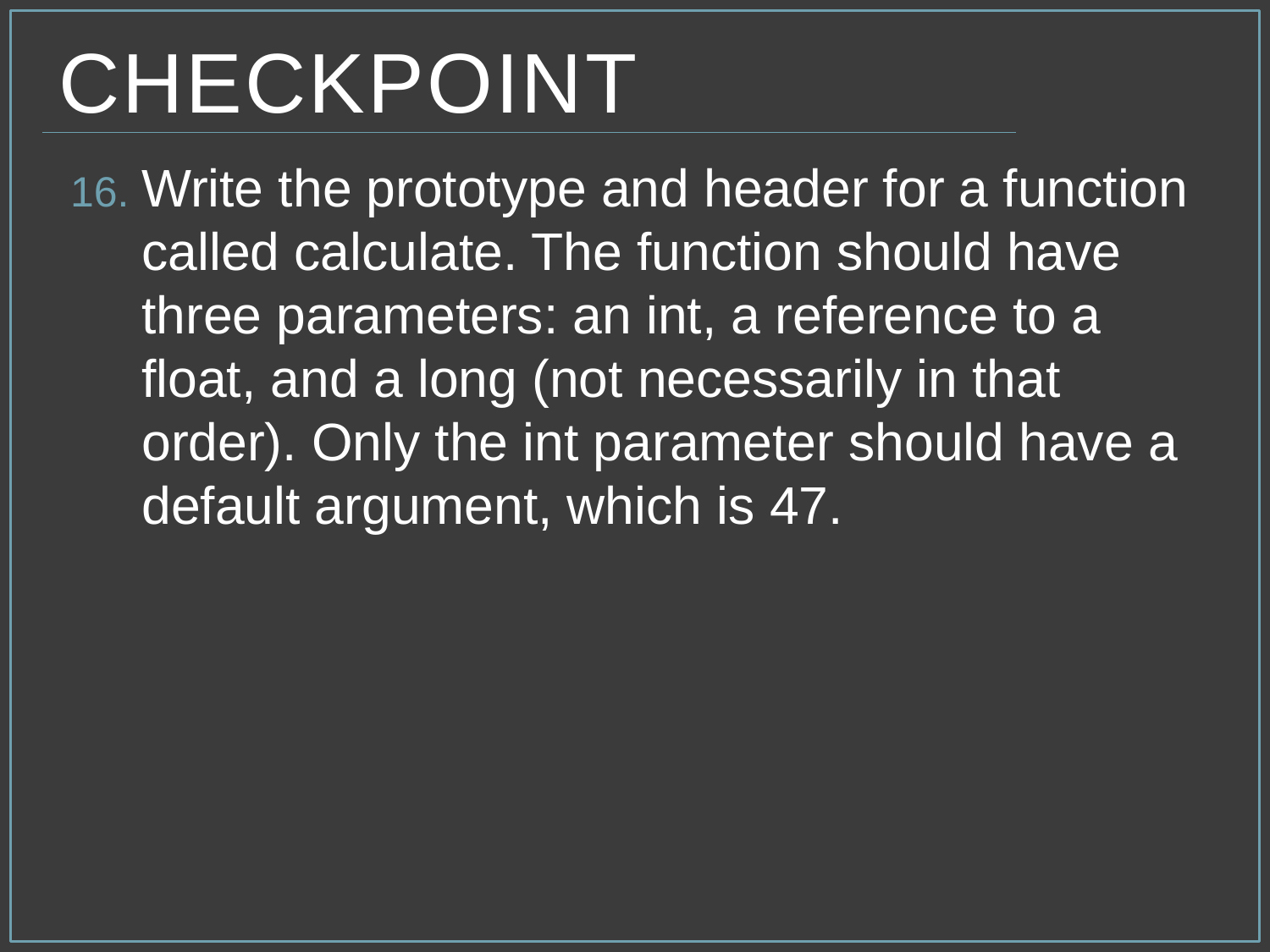

# Checkpoint
Write the prototype and header for a function called calculate. The function should have three parameters: an int, a reference to a float, and a long (not necessarily in that order). Only the int parameter should have a default argument, which is 47.